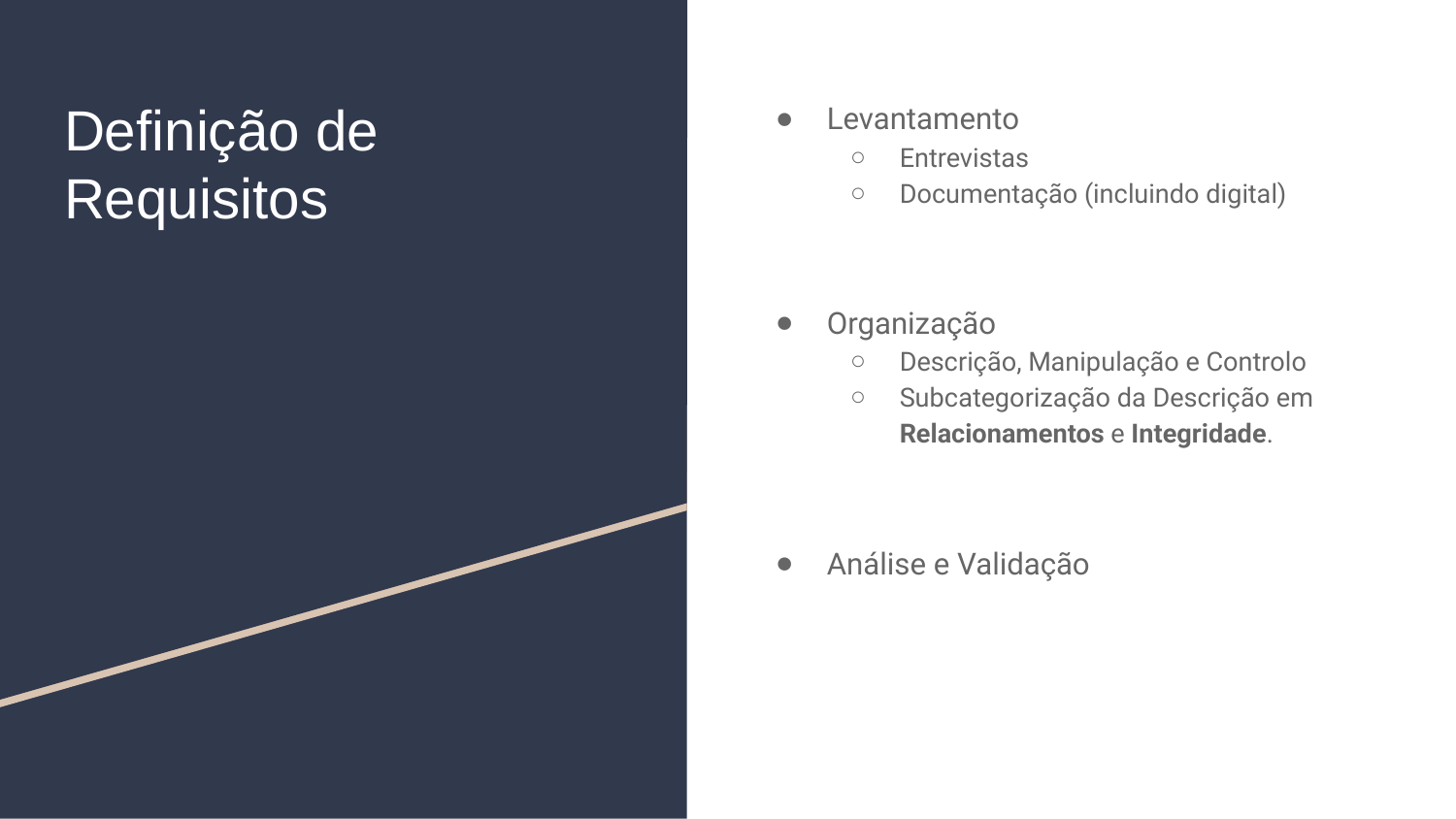

# Definição de Requisitos
Levantamento
Entrevistas
Documentação (incluindo digital)

Organização
Descrição, Manipulação e Controlo
Subcategorização da Descrição em Relacionamentos e Integridade.

Análise e Validação